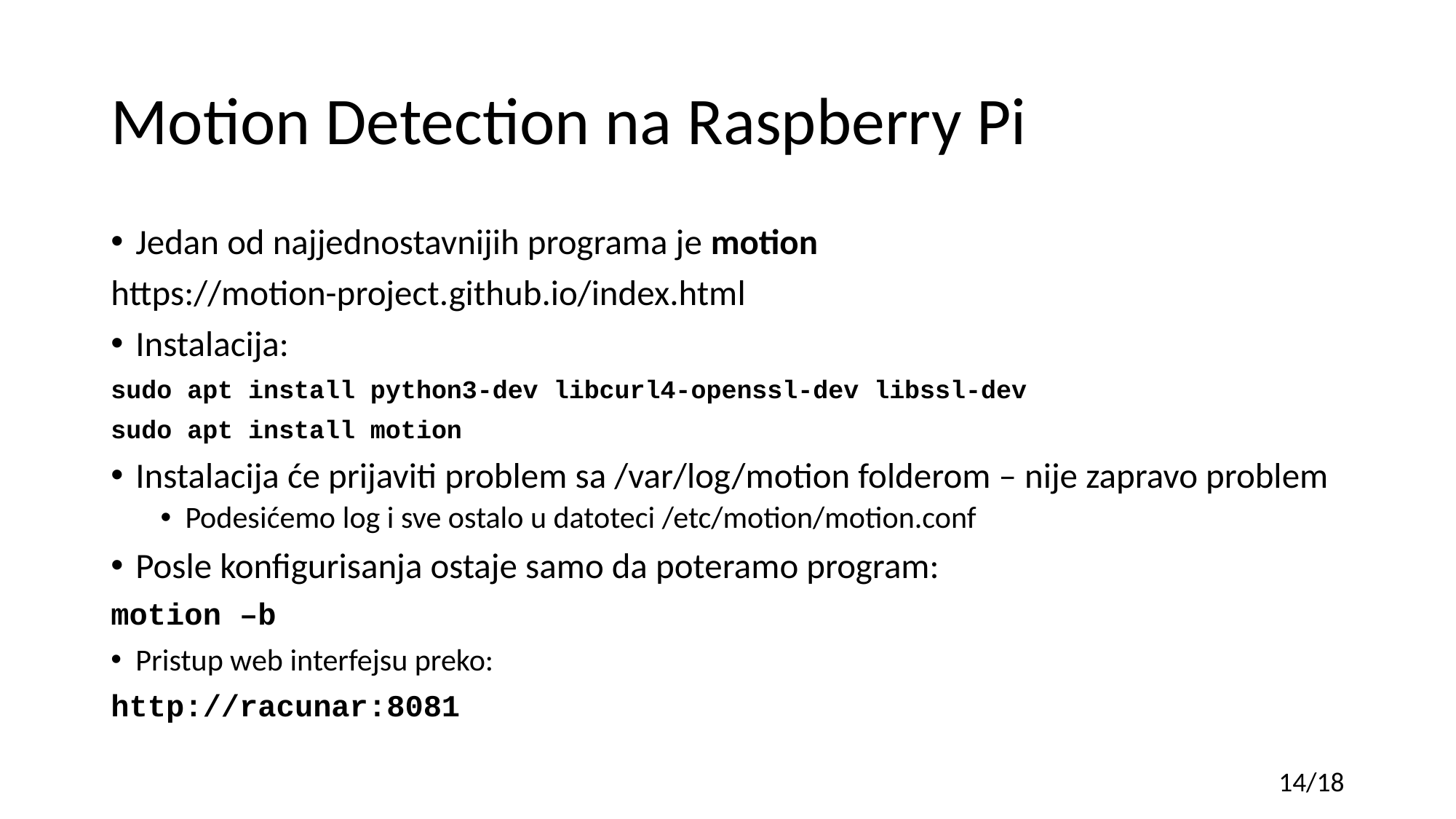

# Motion Detection na Raspberry Pi
Jedan od najjednostavnijih programa je motion
https://motion-project.github.io/index.html
Instalacija:
sudo apt install python3-dev libcurl4-openssl-dev libssl-dev
sudo apt install motion
Instalacija će prijaviti problem sa /var/log/motion folderom – nije zapravo problem
Podesićemo log i sve ostalo u datoteci /etc/motion/motion.conf
Posle konfigurisanja ostaje samo da poteramo program:
motion –b
Pristup web interfejsu preko:
http://racunar:8081